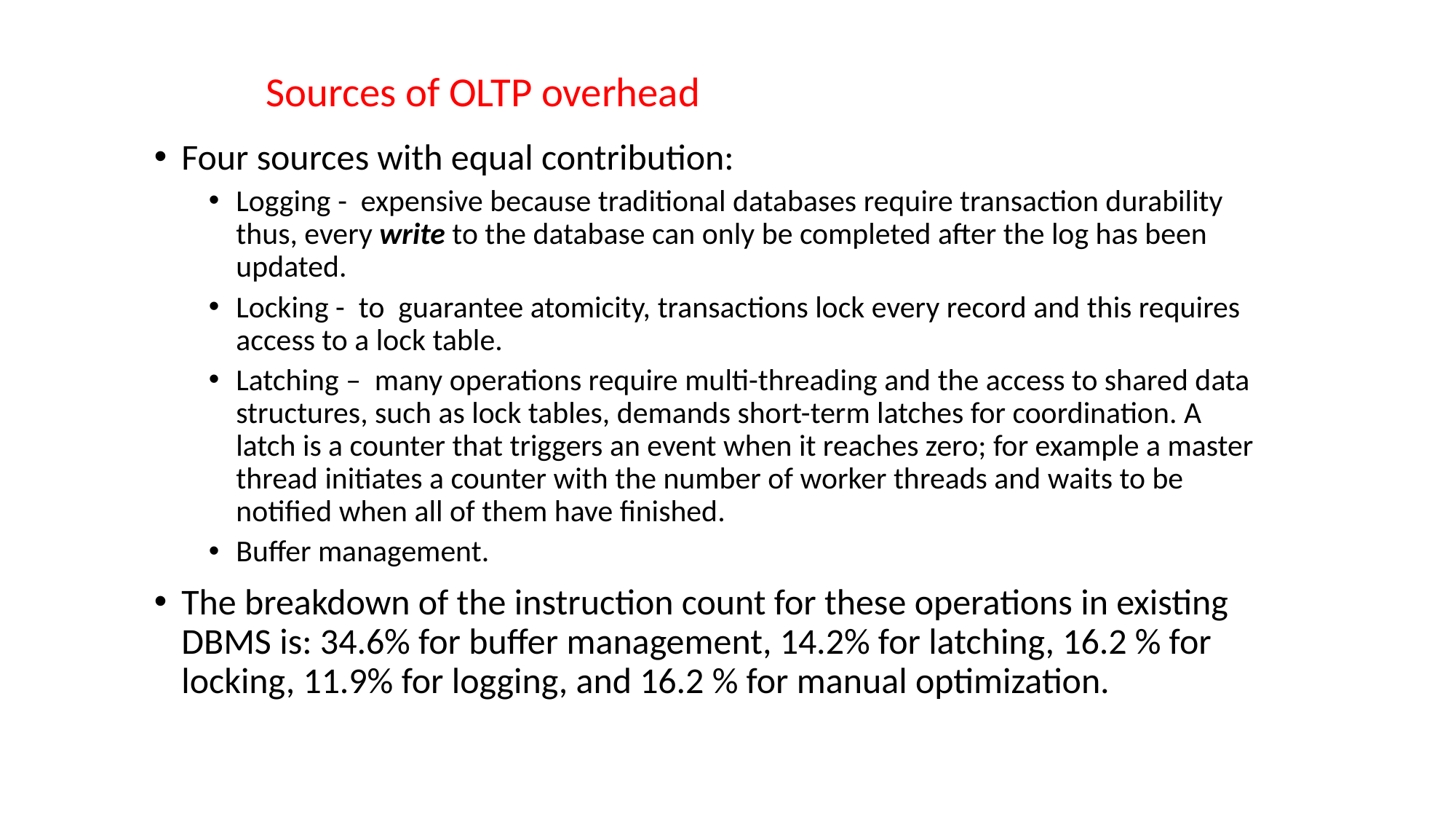

# Sources of OLTP overhead
Four sources with equal contribution:
Logging -  expensive because traditional databases require transaction durability thus, every write to the database can only be completed after the log has been updated.
Locking -  to  guarantee atomicity, transactions lock every record and this requires access to a lock table.
Latching –  many operations require multi-threading and the access to shared data structures, such as lock tables, demands short-term latches for coordination. A latch is a counter that triggers an event when it reaches zero; for example a master thread initiates a counter with the number of worker threads and waits to be notified when all of them have finished.
Buffer management.
The breakdown of the instruction count for these operations in existing DBMS is: 34.6% for buffer management, 14.2% for latching, 16.2 % for locking, 11.9% for logging, and 16.2 % for manual optimization.